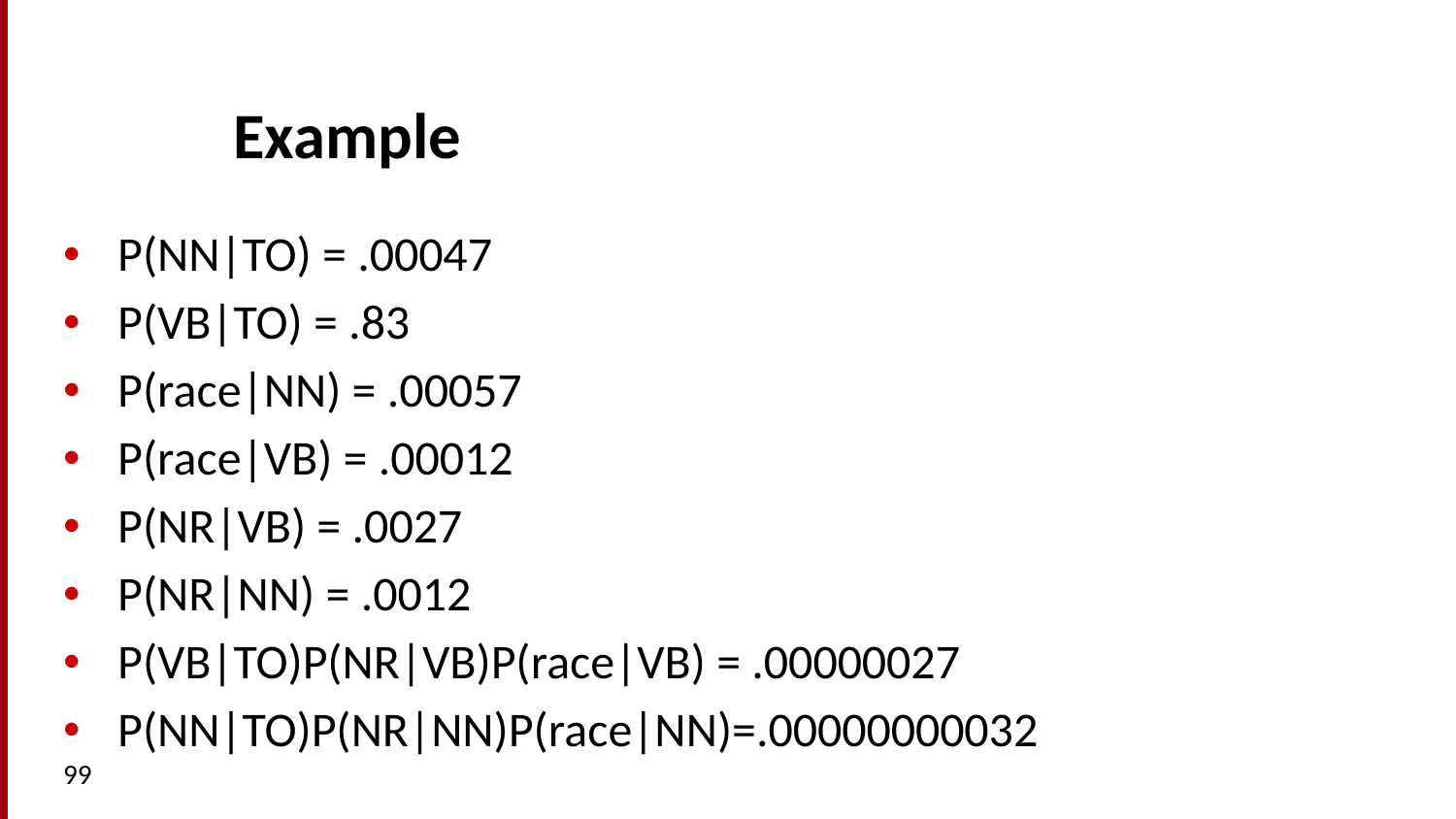

# Example
P(NN|TO) = .00047
P(VB|TO) = .83
P(race|NN) = .00057
P(race|VB) = .00012
P(NR|VB) = .0027
P(NR|NN) = .0012
P(VB|TO)P(NR|VB)P(race|VB) = .00000027
P(NN|TO)P(NR|NN)P(race|NN)=.00000000032

99